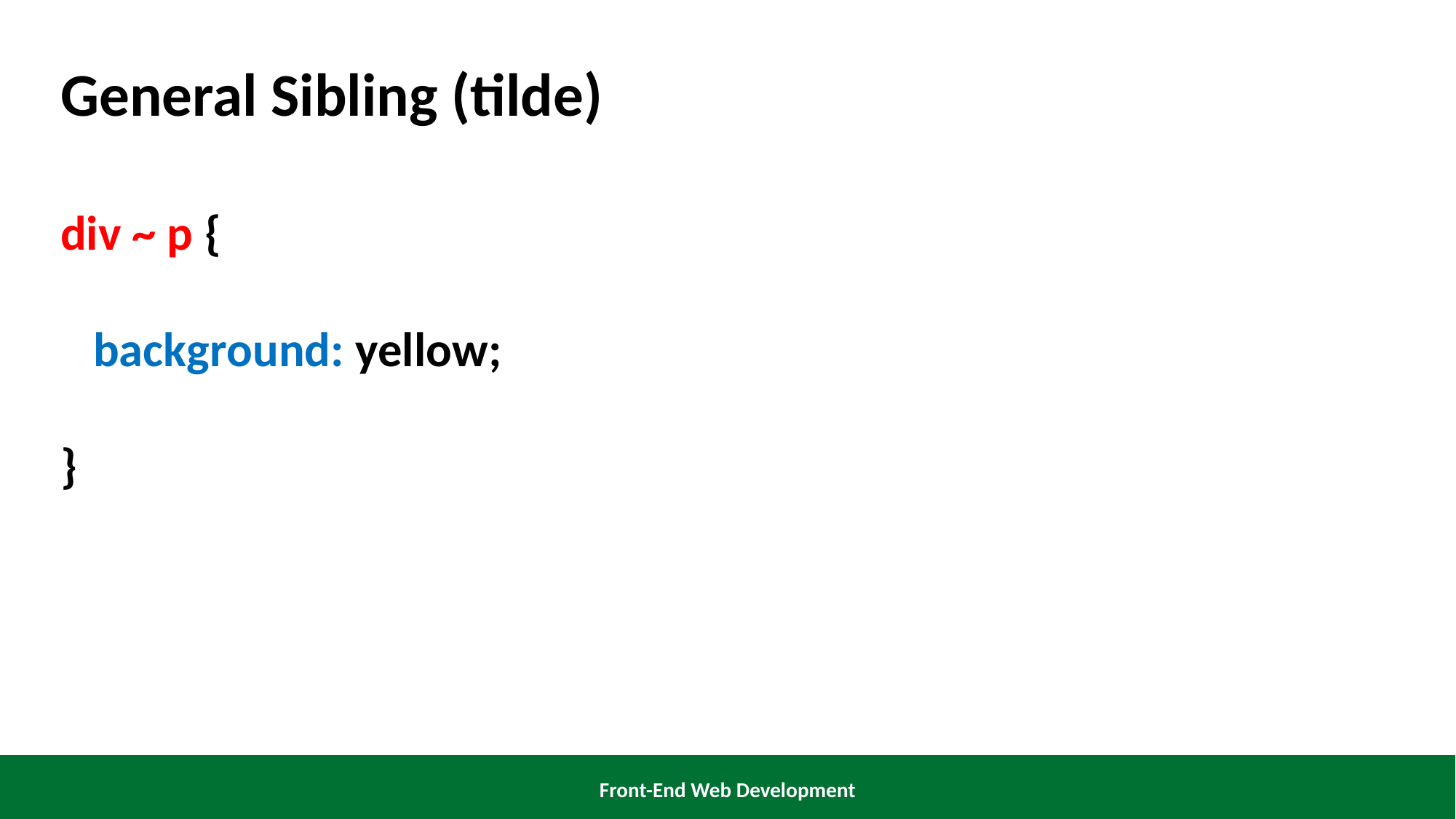

General Sibling (tilde)

div ~ p {

   background: yellow;

}